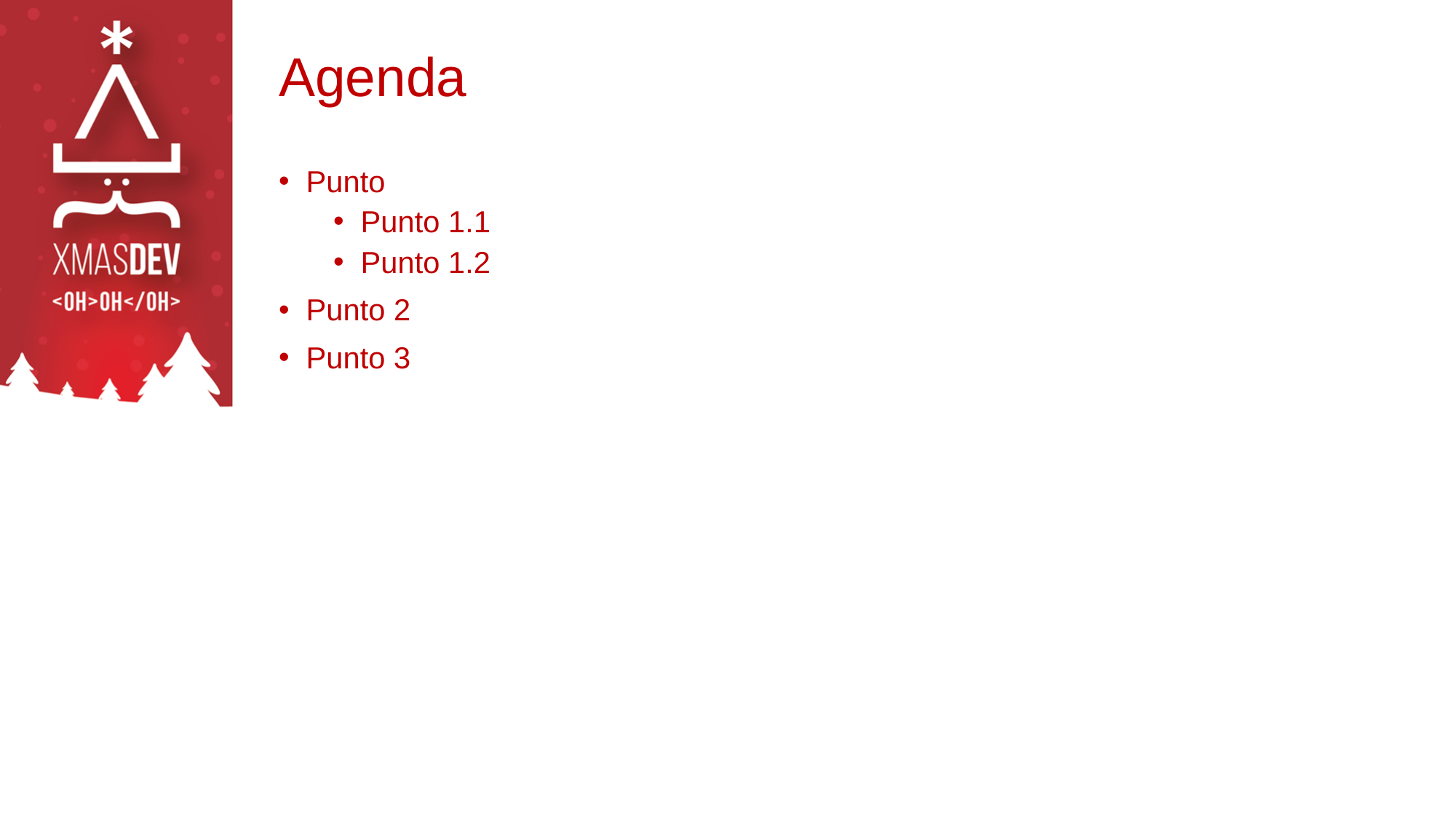

# Agenda
Punto
Punto 1.1
Punto 1.2
Punto 2
Punto 3